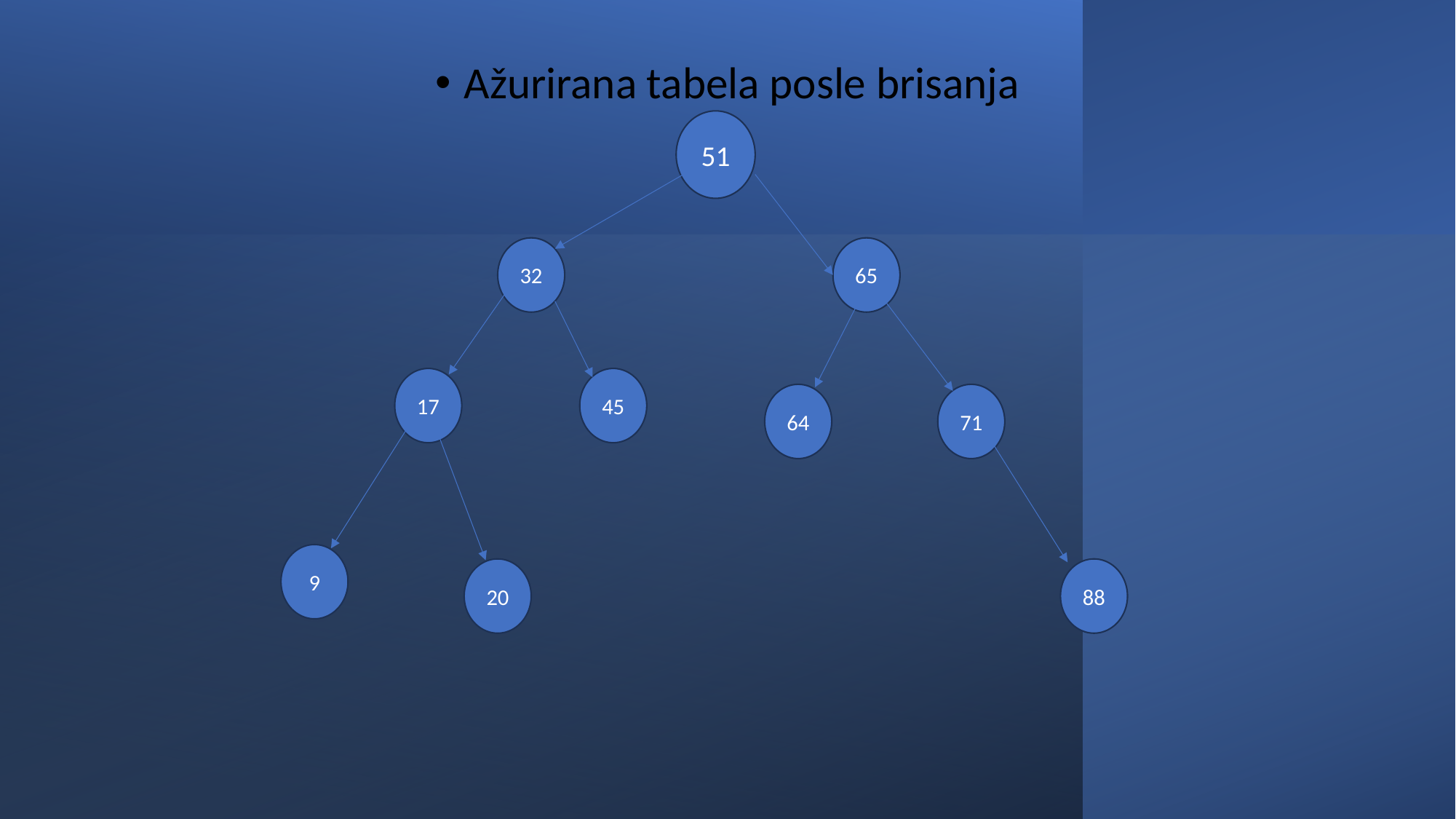

Ažurirana tabela posle brisanja
51
65
32
45
17
71
64
9
20
88